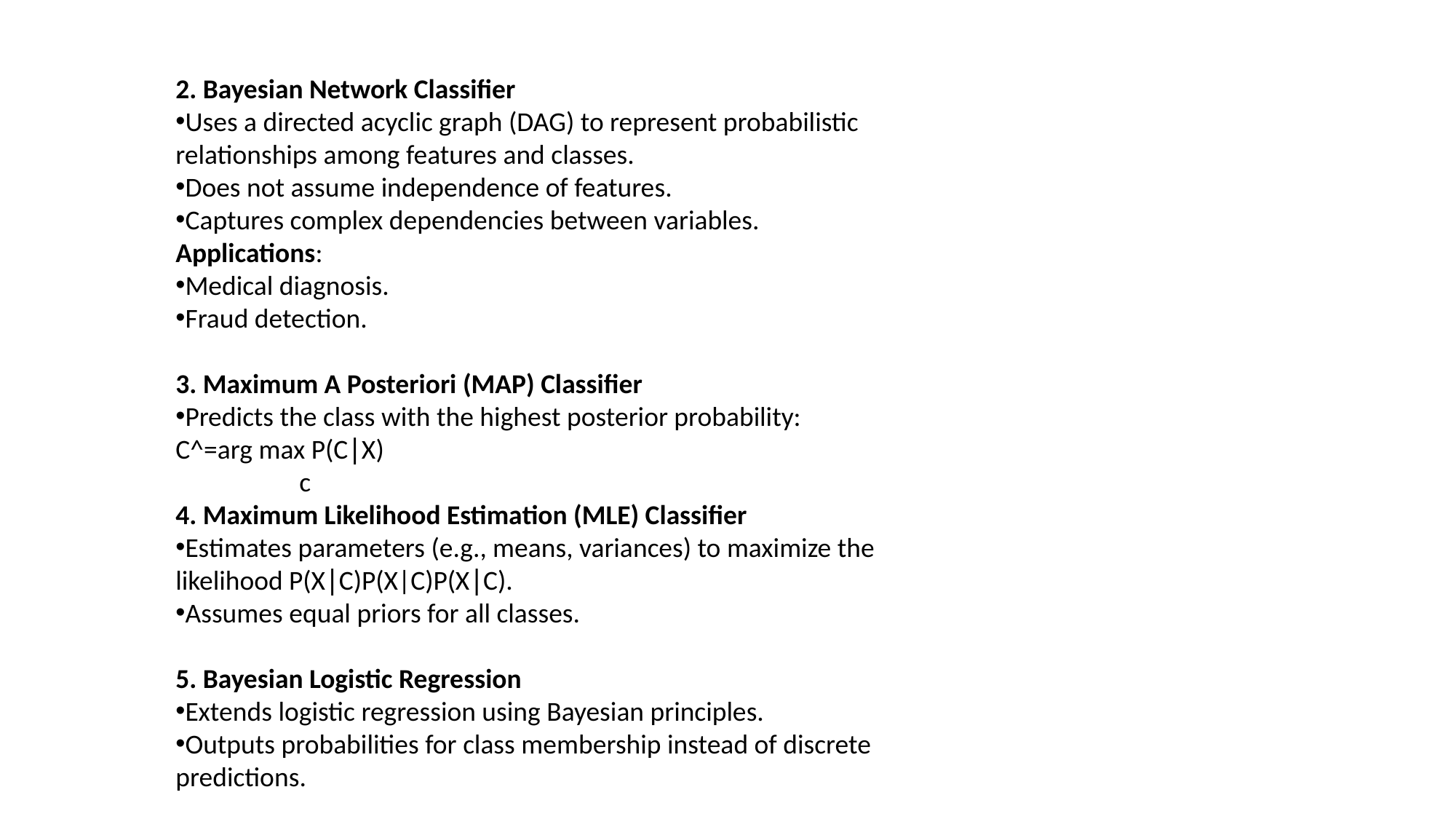

2. Bayesian Network Classifier
Uses a directed acyclic graph (DAG) to represent probabilistic relationships among features and classes.
Does not assume independence of features.
Captures complex dependencies between variables.
Applications:
Medical diagnosis.
Fraud detection.

3. Maximum A Posteriori (MAP) Classifier
Predicts the class with the highest posterior probability: C^=arg⁡ max⁡ P(C∣X)
                    c
4. Maximum Likelihood Estimation (MLE) Classifier
Estimates parameters (e.g., means, variances) to maximize the likelihood P(X∣C)P(X|C)P(X∣C).
Assumes equal priors for all classes.

5. Bayesian Logistic Regression
Extends logistic regression using Bayesian principles.
Outputs probabilities for class membership instead of discrete predictions.